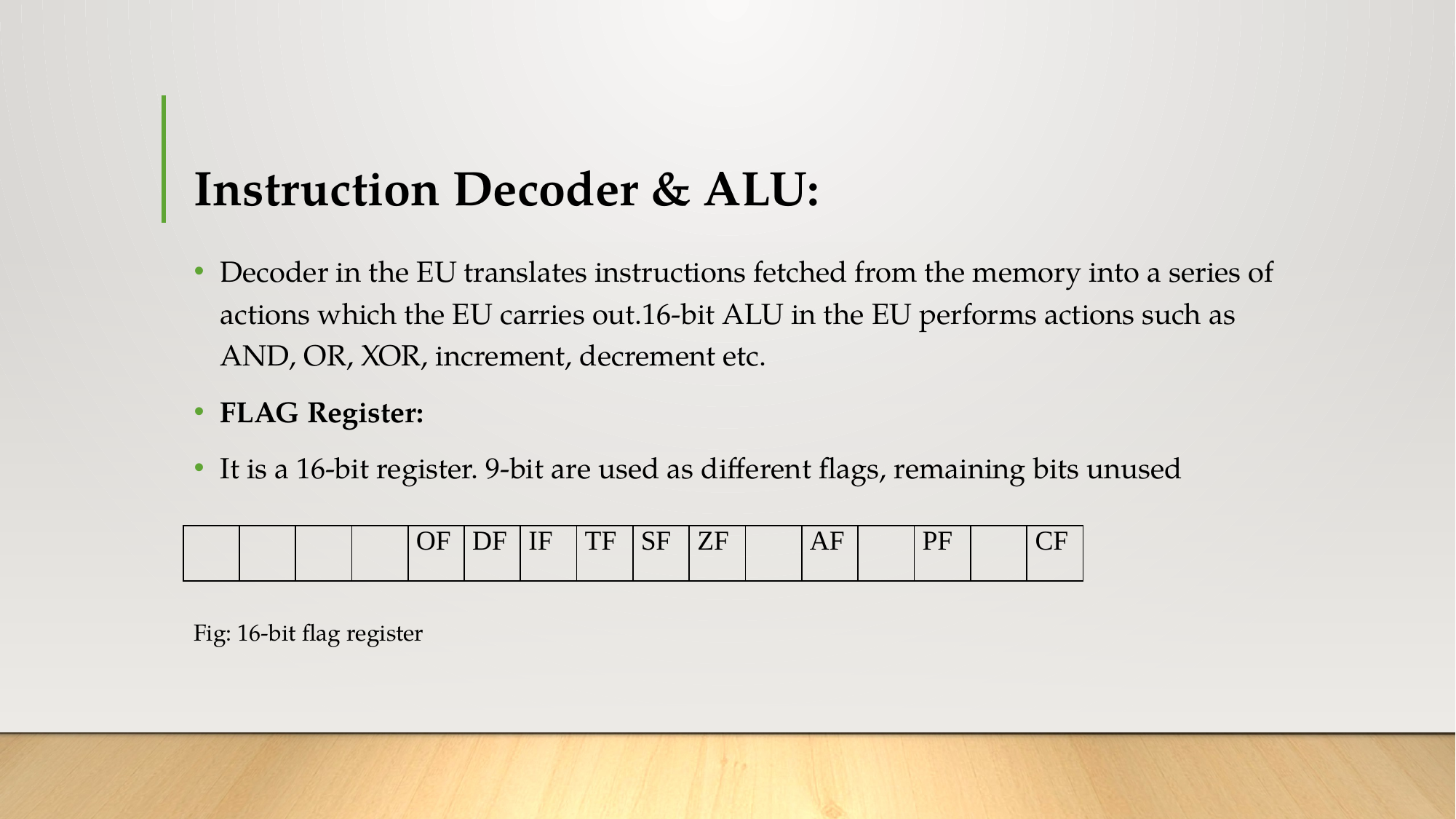

# Instruction Decoder & ALU:
Decoder in the EU translates instructions fetched from the memory into a series of actions which the EU carries out.16-bit ALU in the EU performs actions such as AND, OR, XOR, increment, decrement etc.
FLAG Register:
It is a 16-bit register. 9-bit are used as different flags, remaining bits unused

Fig: 16-bit flag register
|  |  |  |  | OF | DF | IF | TF | SF | ZF |  | AF |  | PF |  | CF |
| --- | --- | --- | --- | --- | --- | --- | --- | --- | --- | --- | --- | --- | --- | --- | --- |